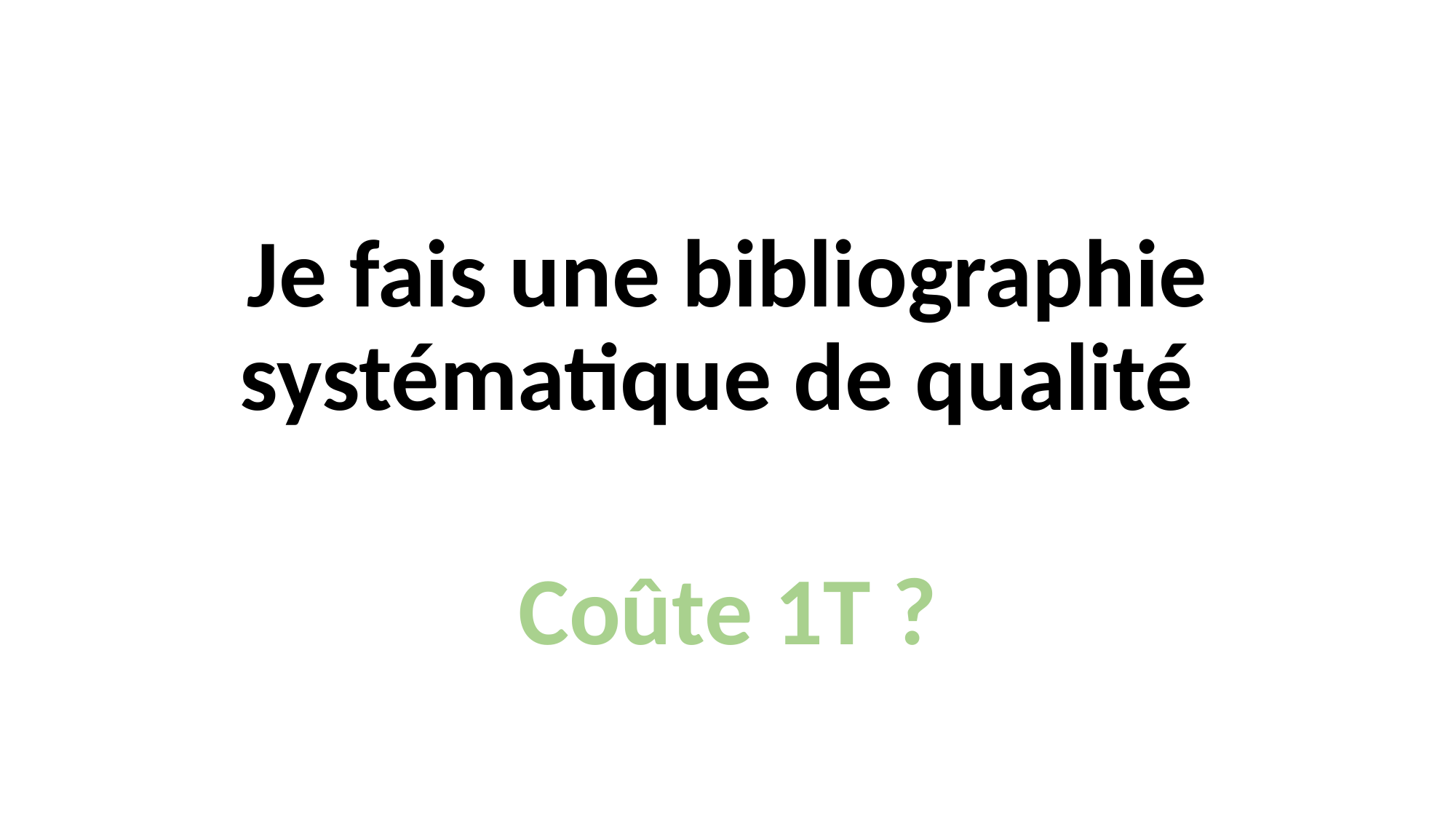

Je fais une bibliographie systématique de qualité

Coûte 1T ?
+1R